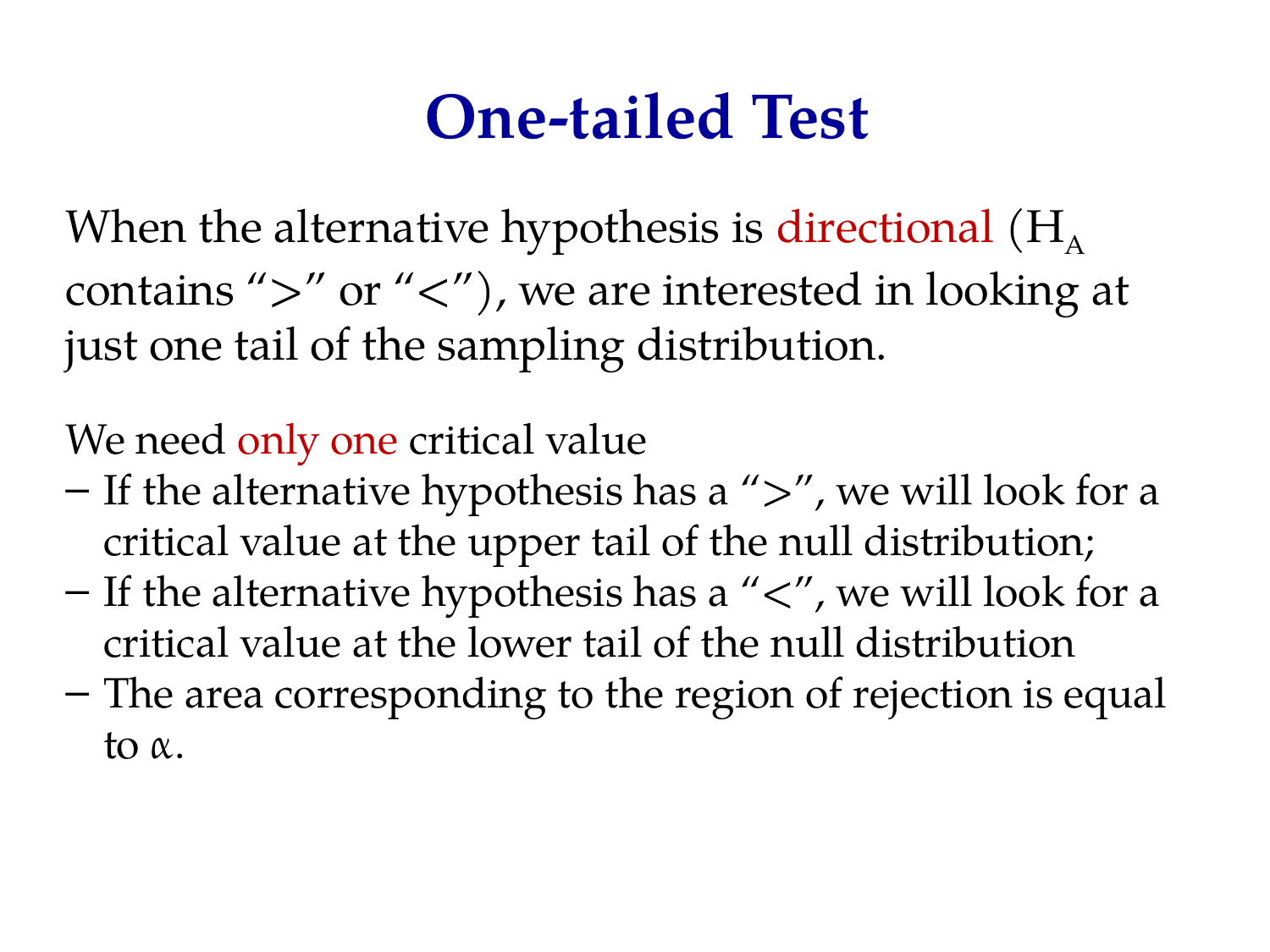

One-tailed Test
When the alternative hypothesis is directional (HA contains “>” or “<”), we are interested in looking at just one tail of the sampling distribution.

We need only one critical value
If the alternative hypothesis has a “>”, we will look for a critical value at the upper tail of the null distribution;
If the alternative hypothesis has a “<”, we will look for a critical value at the lower tail of the null distribution
The area corresponding to the region of rejection is equal to α.